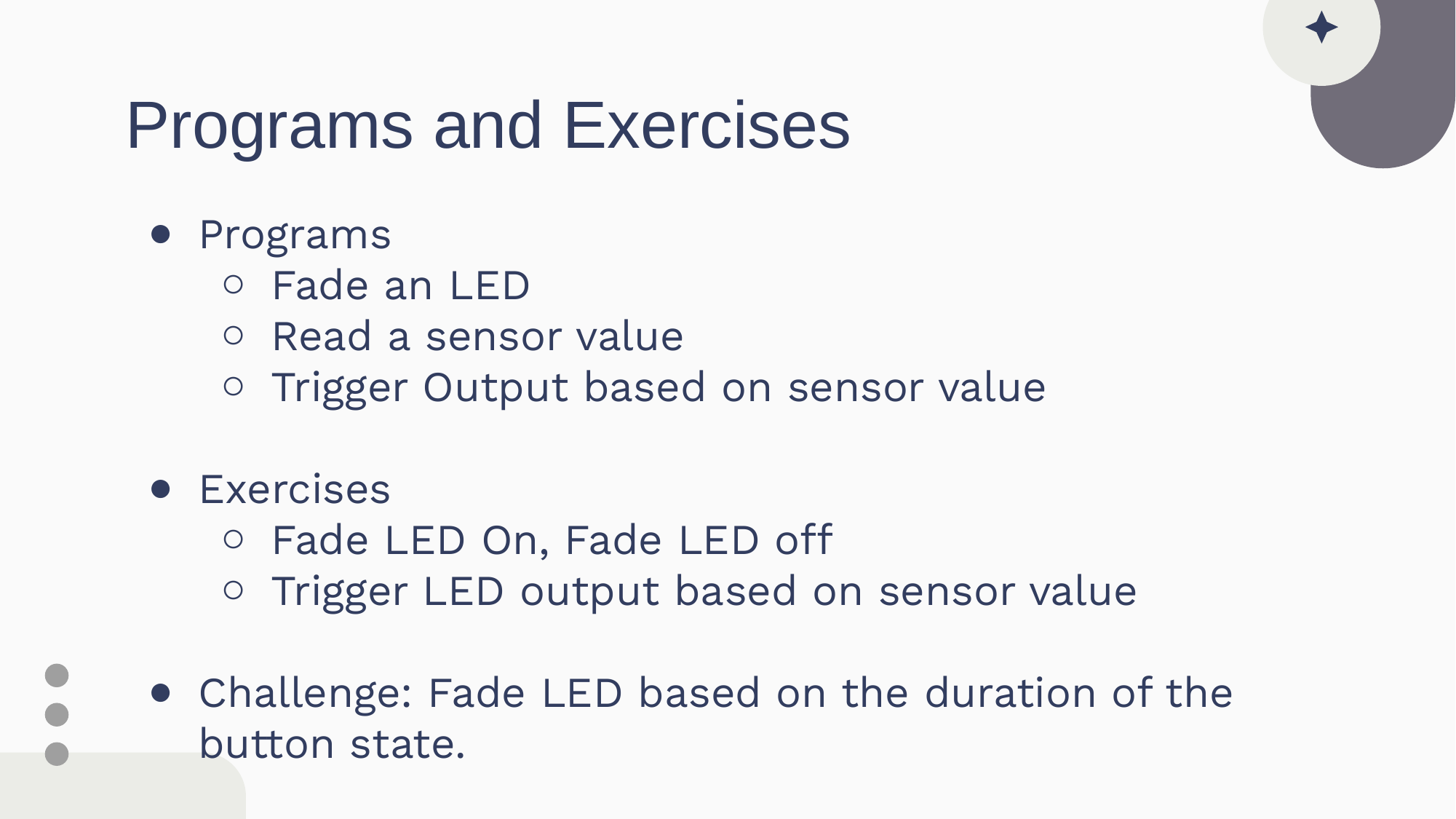

# Programs and Exercises
Programs
Fade an LED
Read a sensor value
Trigger Output based on sensor value

Exercises
Fade LED On, Fade LED off
Trigger LED output based on sensor value

Challenge: Fade LED based on the duration of the button state.